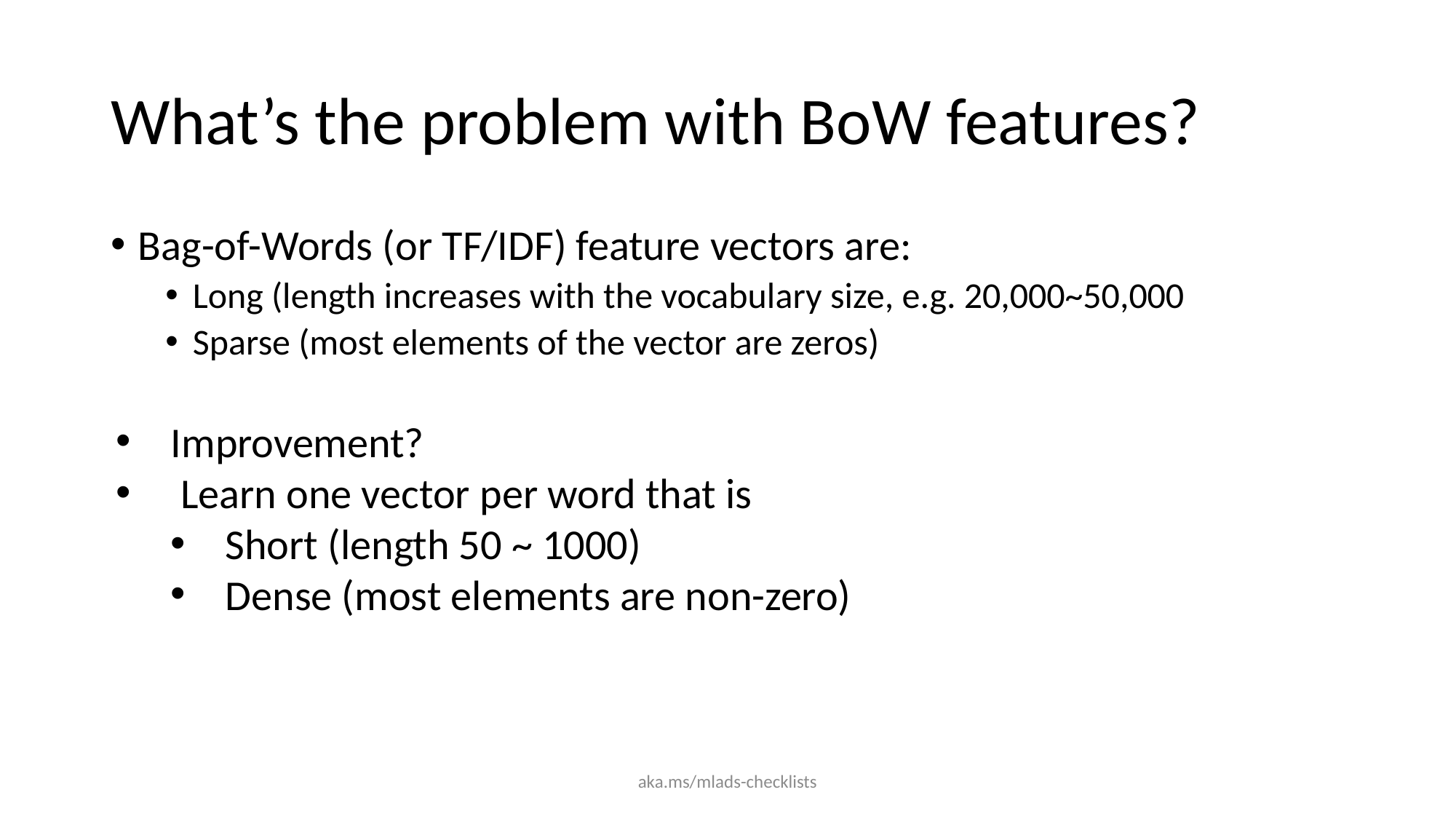

# What’s the problem with BoW features?
Bag-of-Words (or TF/IDF) feature vectors are:
Long (length increases with the vocabulary size, e.g. 20,000~50,000
Sparse (most elements of the vector are zeros)

Improvement?
 Learn one vector per word that is
Short (length 50 ~ 1000)
Dense (most elements are non-zero)

aka.ms/mlads-checklists